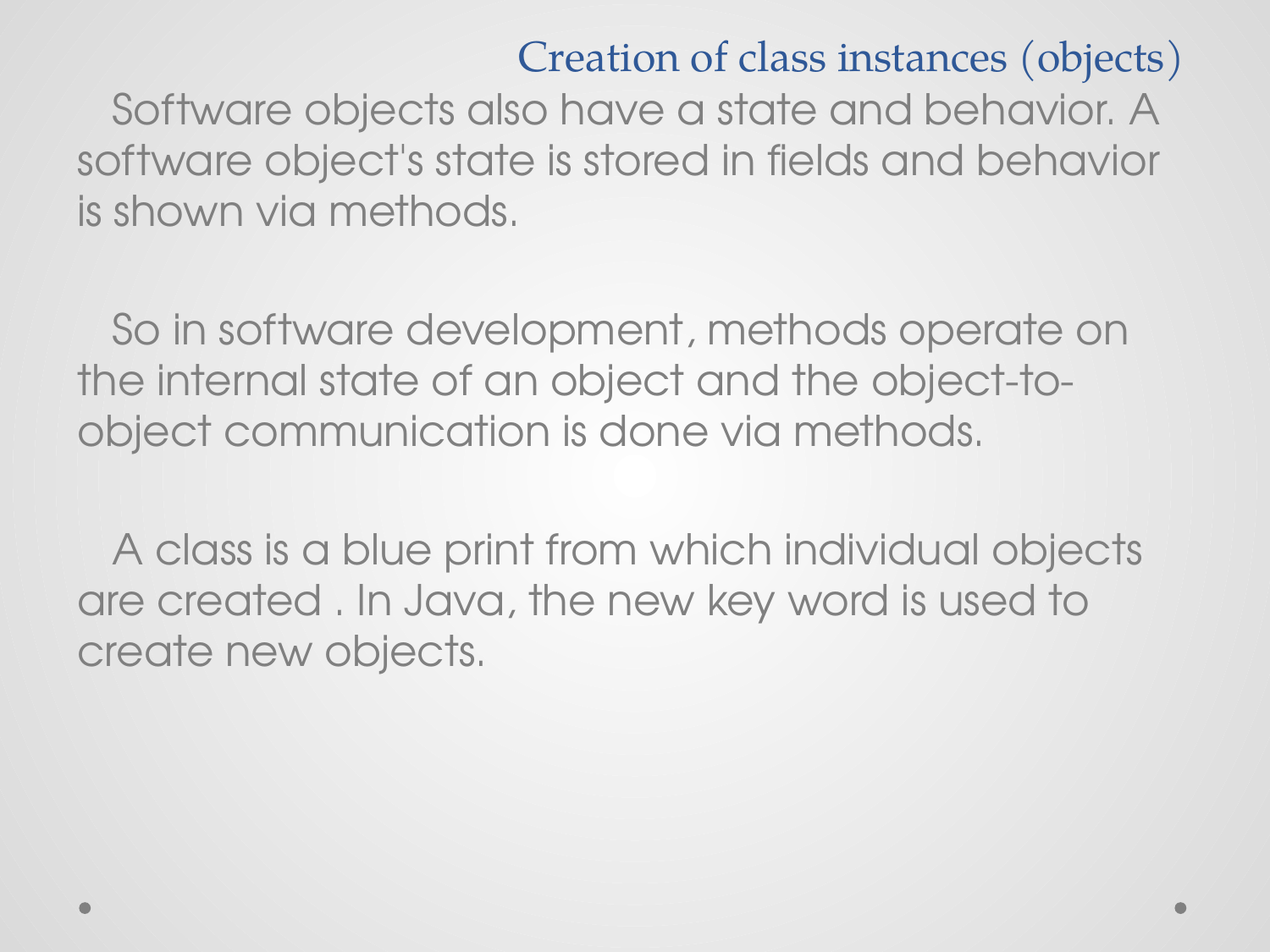

# Creation of class instances (objects)
   Software objects also have a state and behavior. A software object's state is stored in fields and behavior is shown via methods.

   So in software development, methods operate on the internal state of an object and the object-to-object communication is done via methods.

   A class is a blue print from which individual objects are created . In Java, the new key word is used to create new objects.